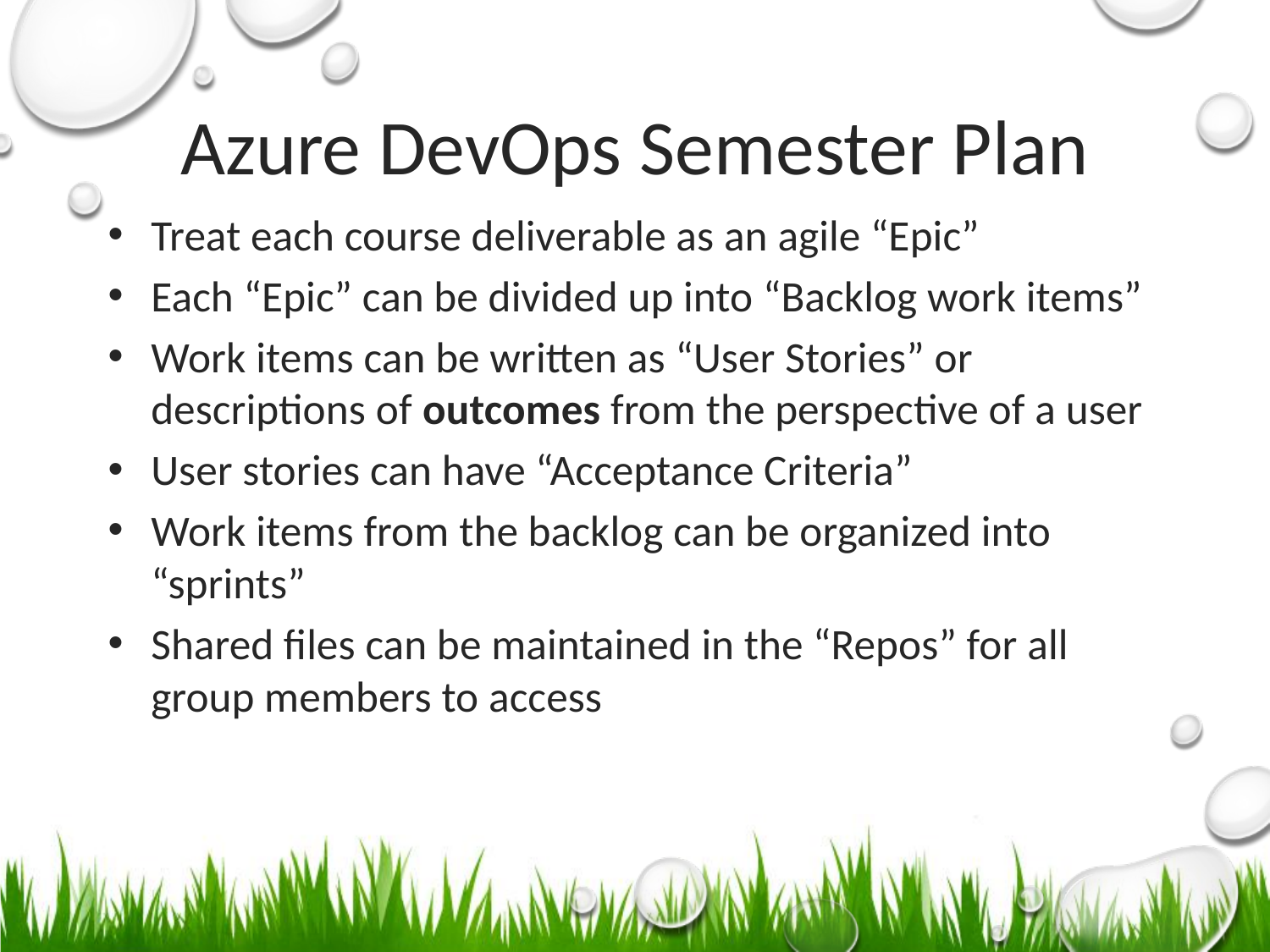

# Azure DevOps Semester Plan
Treat each course deliverable as an agile “Epic”
Each “Epic” can be divided up into “Backlog work items”
Work items can be written as “User Stories” or descriptions of outcomes from the perspective of a user
User stories can have “Acceptance Criteria”
Work items from the backlog can be organized into “sprints”
Shared files can be maintained in the “Repos” for all group members to access